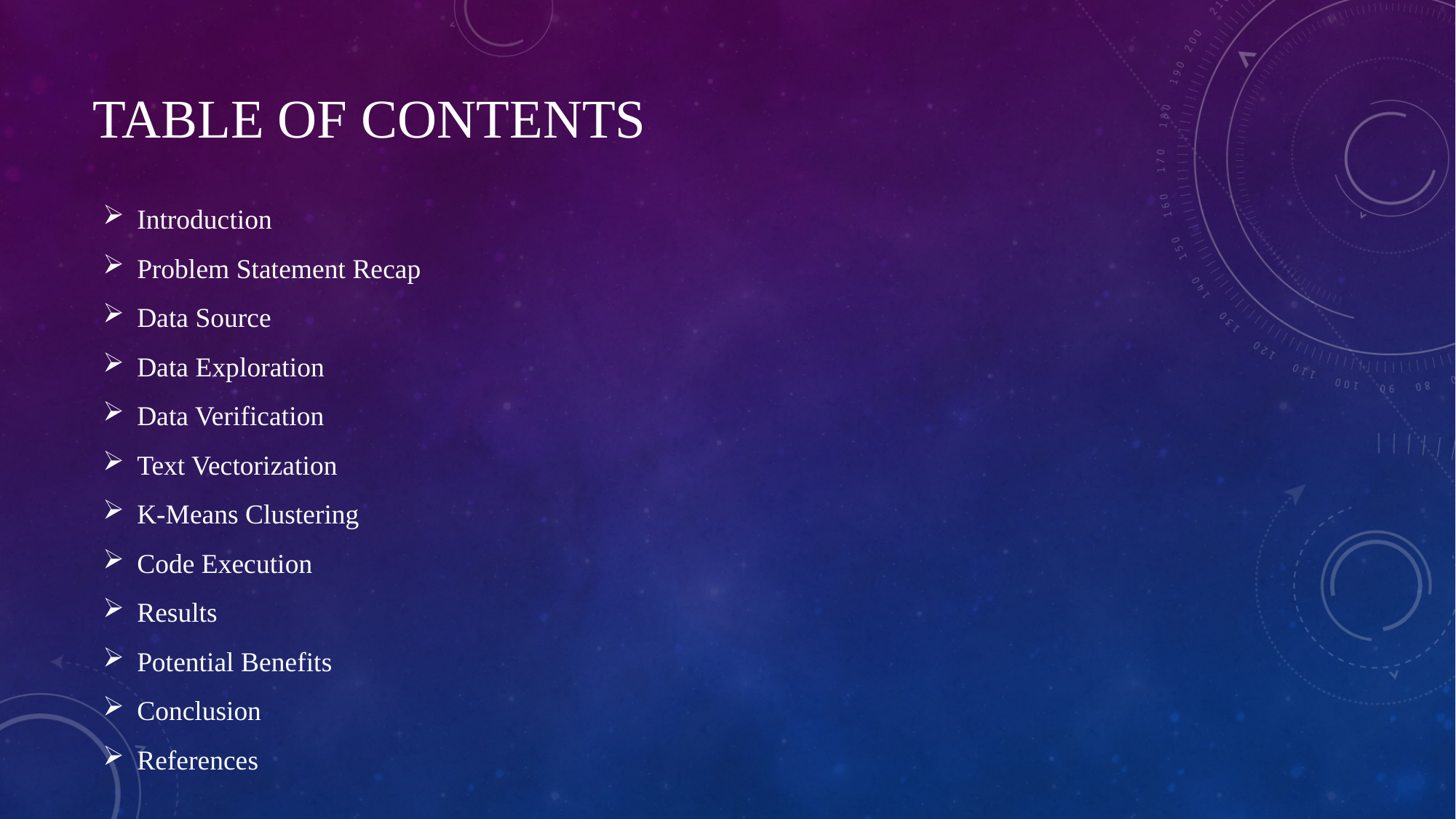

# TABLE OF CONTENTS
Introduction
Problem Statement Recap
Data Source
Data Exploration
Data Verification
Text Vectorization
K-Means Clustering
Code Execution
Results
Potential Benefits
Conclusion
References